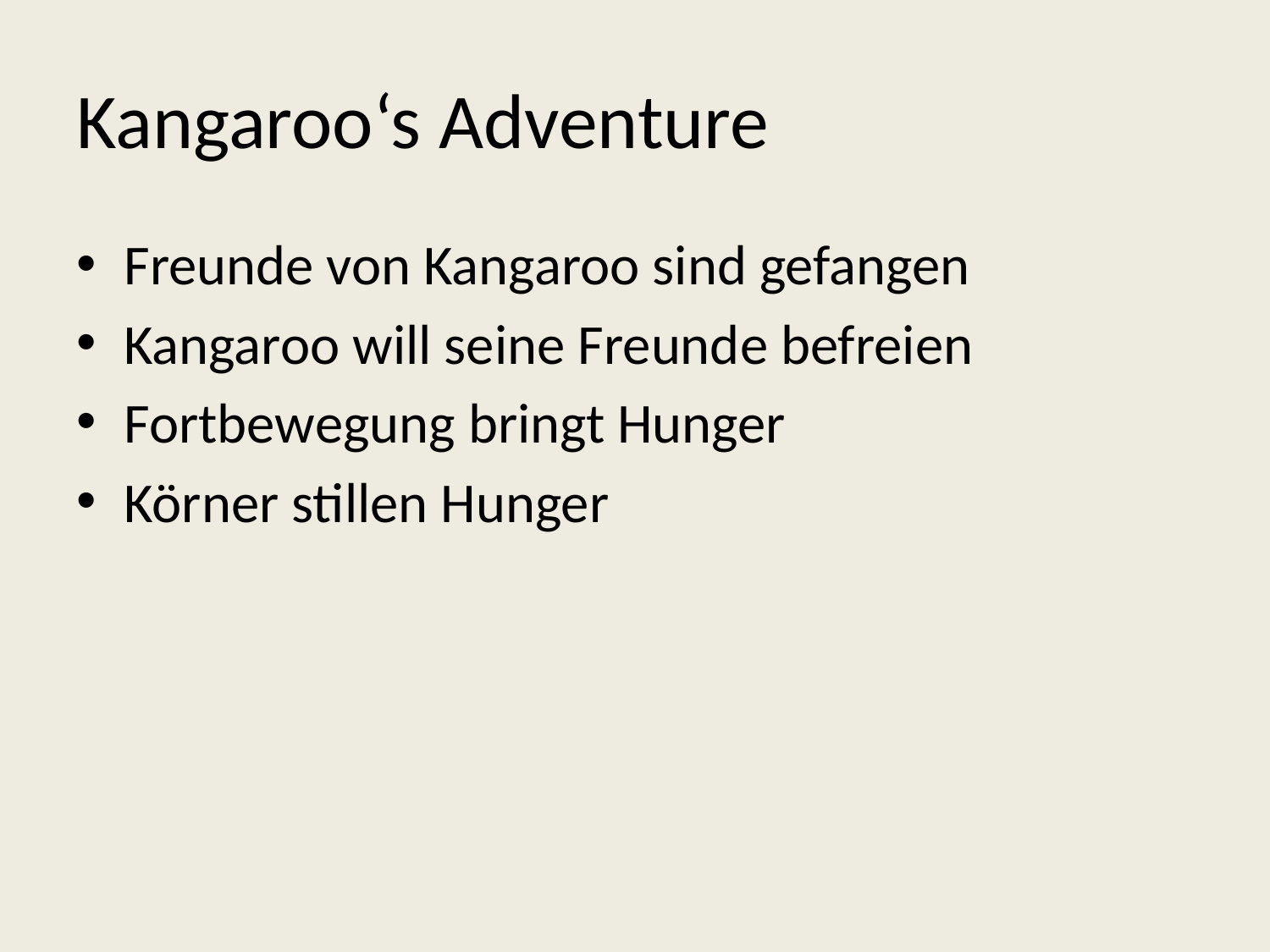

# Kangaroo‘s Adventure
Freunde von Kangaroo sind gefangen
Kangaroo will seine Freunde befreien
Fortbewegung bringt Hunger
Körner stillen Hunger